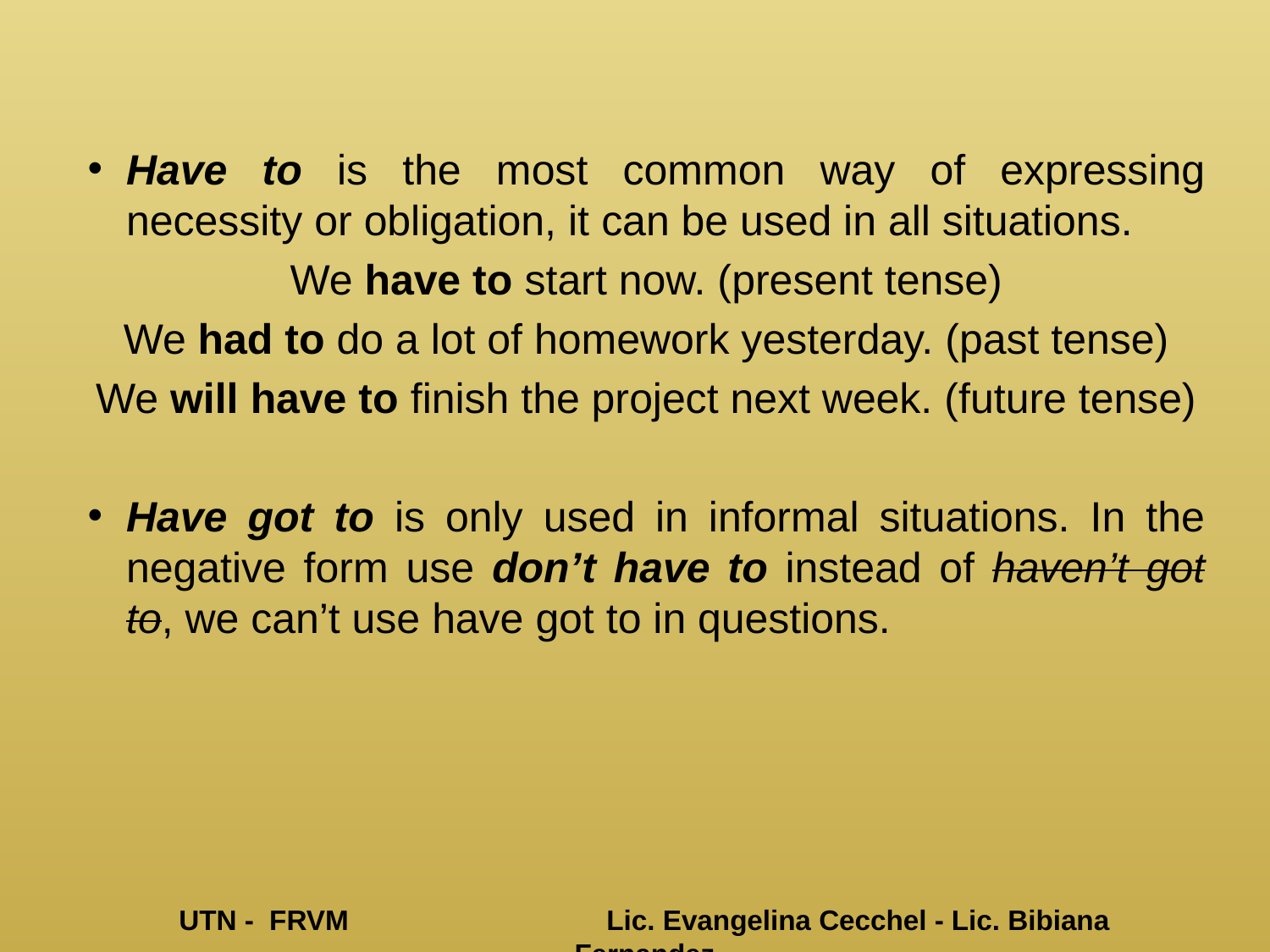

Have to is the most common way of expressing necessity or obligation, it can be used in all situations.
We have to start now. (present tense)
We had to do a lot of homework yesterday. (past tense)
We will have to finish the project next week. (future tense)

Have got to is only used in informal situations. In the negative form use don’t have to instead of haven’t got to, we can’t use have got to in questions.

UTN -  FRVM                                 Lic. Evangelina Cecchel - Lic. Bibiana Fernandez